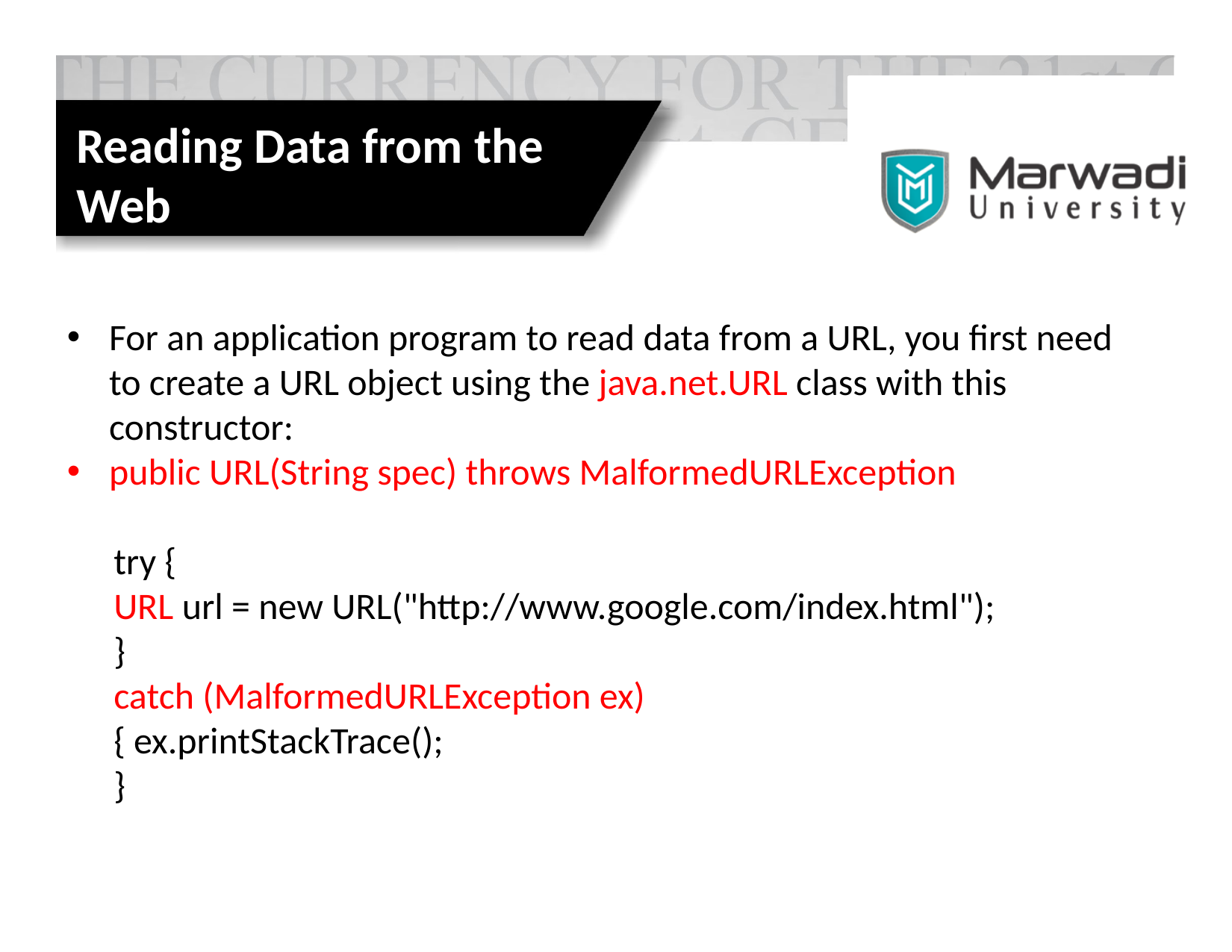

Reading Data from the Web
For an application program to read data from a URL, you first need to create a URL object using the java.net.URL class with this constructor:
public URL(String spec) throws MalformedURLException
try {
URL url = new URL("http://www.google.com/index.html");
}
catch (MalformedURLException ex)
{ ex.printStackTrace();
}